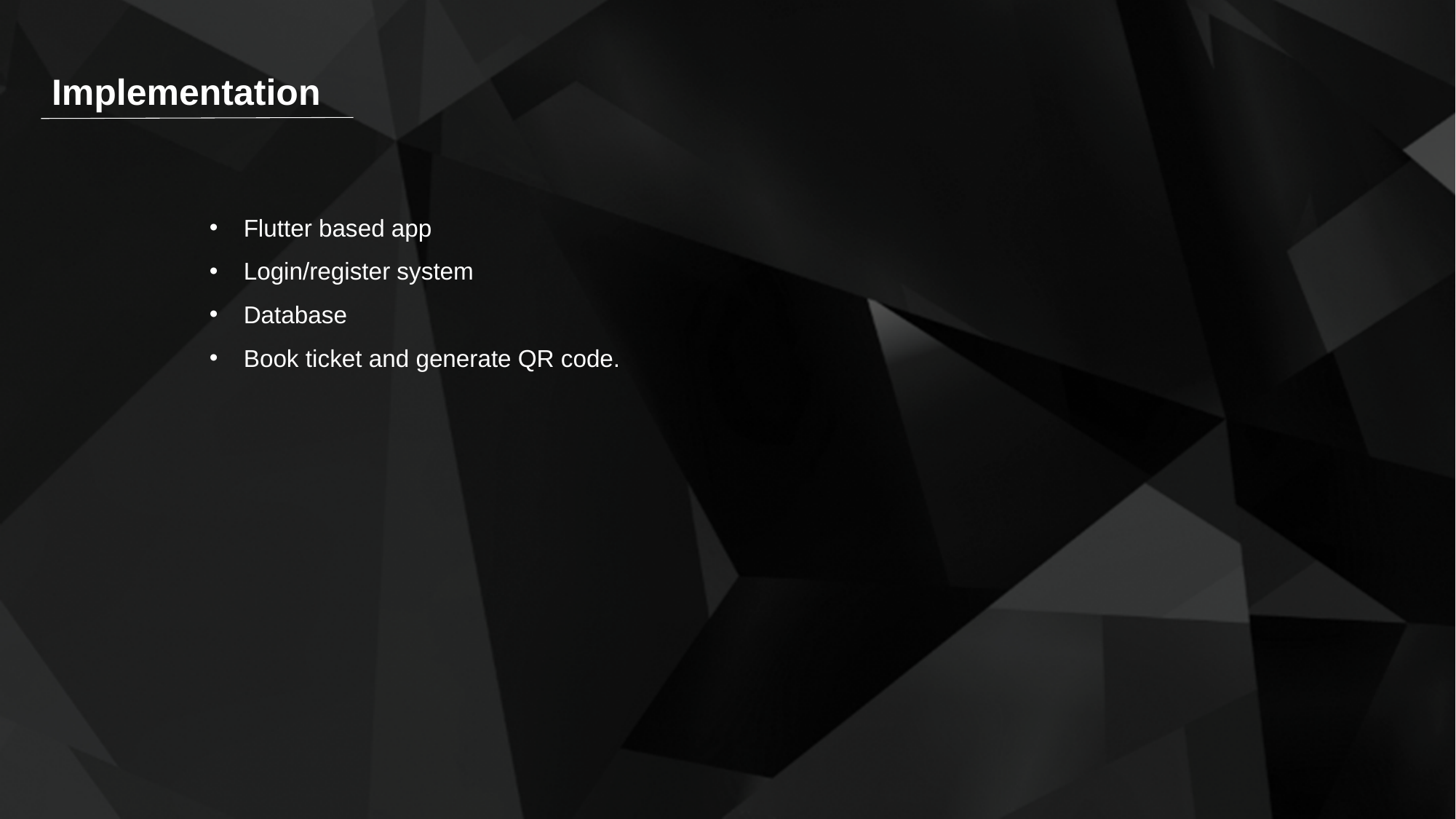

Implementation
Flutter based app
Login/register system
Database
Book ticket and generate QR code.